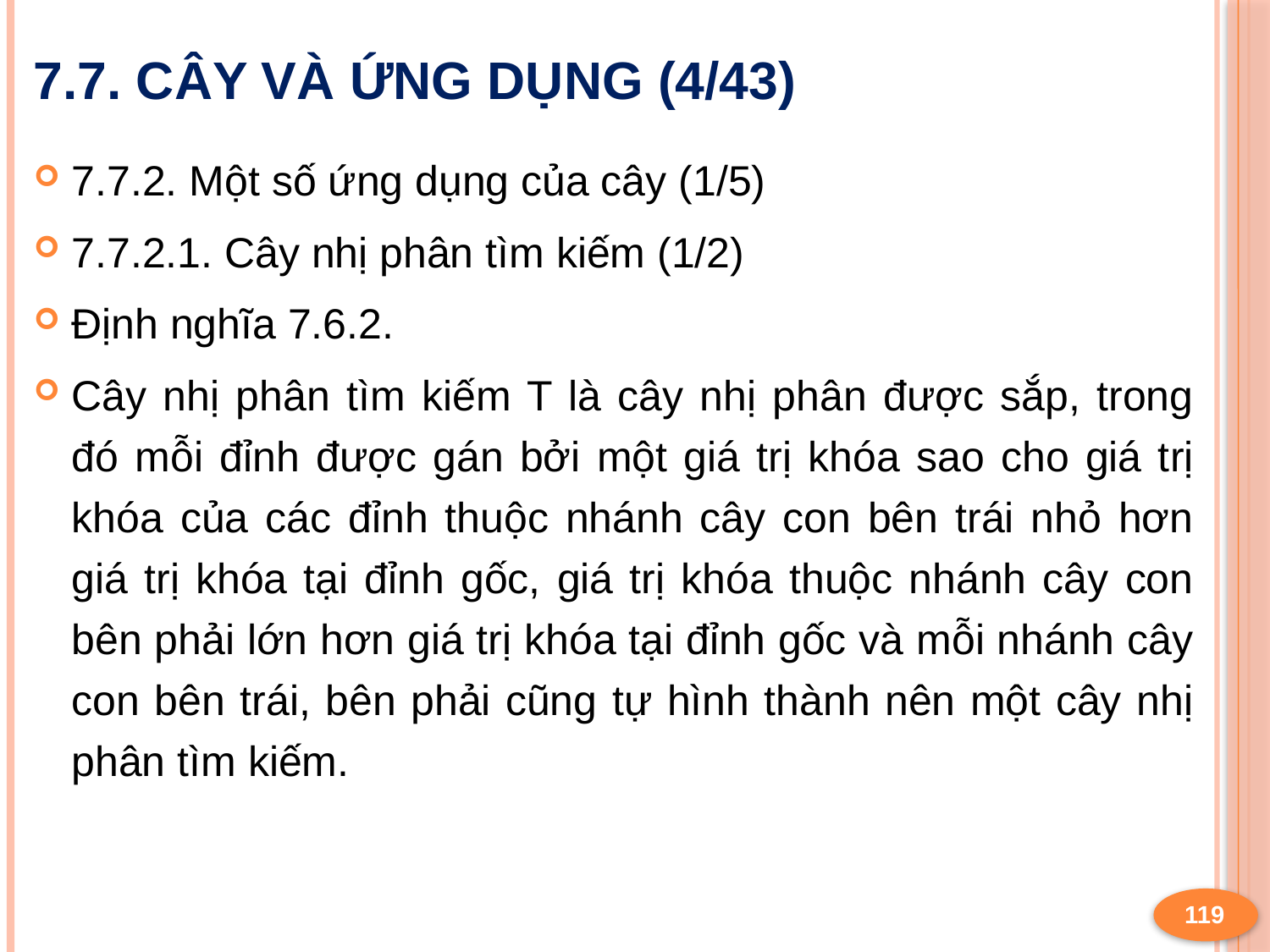

# 7.7. Cây và ứng dụng (4/43)
7.7.2. Một số ứng dụng của cây (1/5)
7.7.2.1. Cây nhị phân tìm kiếm (1/2)
Định nghĩa 7.6.2.
Cây nhị phân tìm kiếm T là cây nhị phân được sắp, trong đó mỗi đỉnh được gán bởi một giá trị khóa sao cho giá trị khóa của các đỉnh thuộc nhánh cây con bên trái nhỏ hơn giá trị khóa tại đỉnh gốc, giá trị khóa thuộc nhánh cây con bên phải lớn hơn giá trị khóa tại đỉnh gốc và mỗi nhánh cây con bên trái, bên phải cũng tự hình thành nên một cây nhị phân tìm kiếm.
119